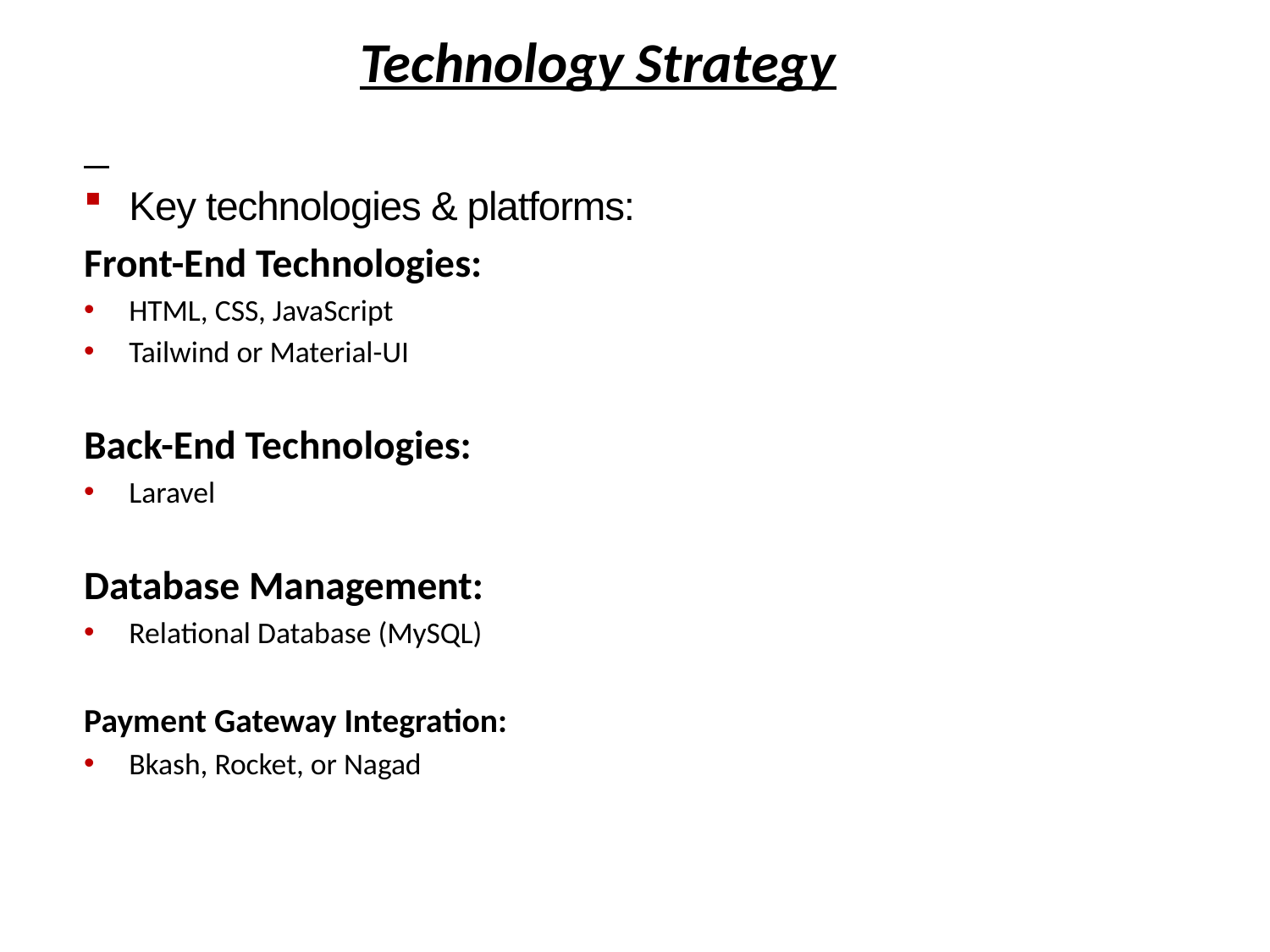

Technology Strategy

Key technologies & platforms:
Front-End Technologies:
HTML, CSS, JavaScript
Tailwind or Material-UI

Back-End Technologies:
Laravel

Database Management:
Relational Database (MySQL)

Payment Gateway Integration:
Bkash, Rocket, or Nagad